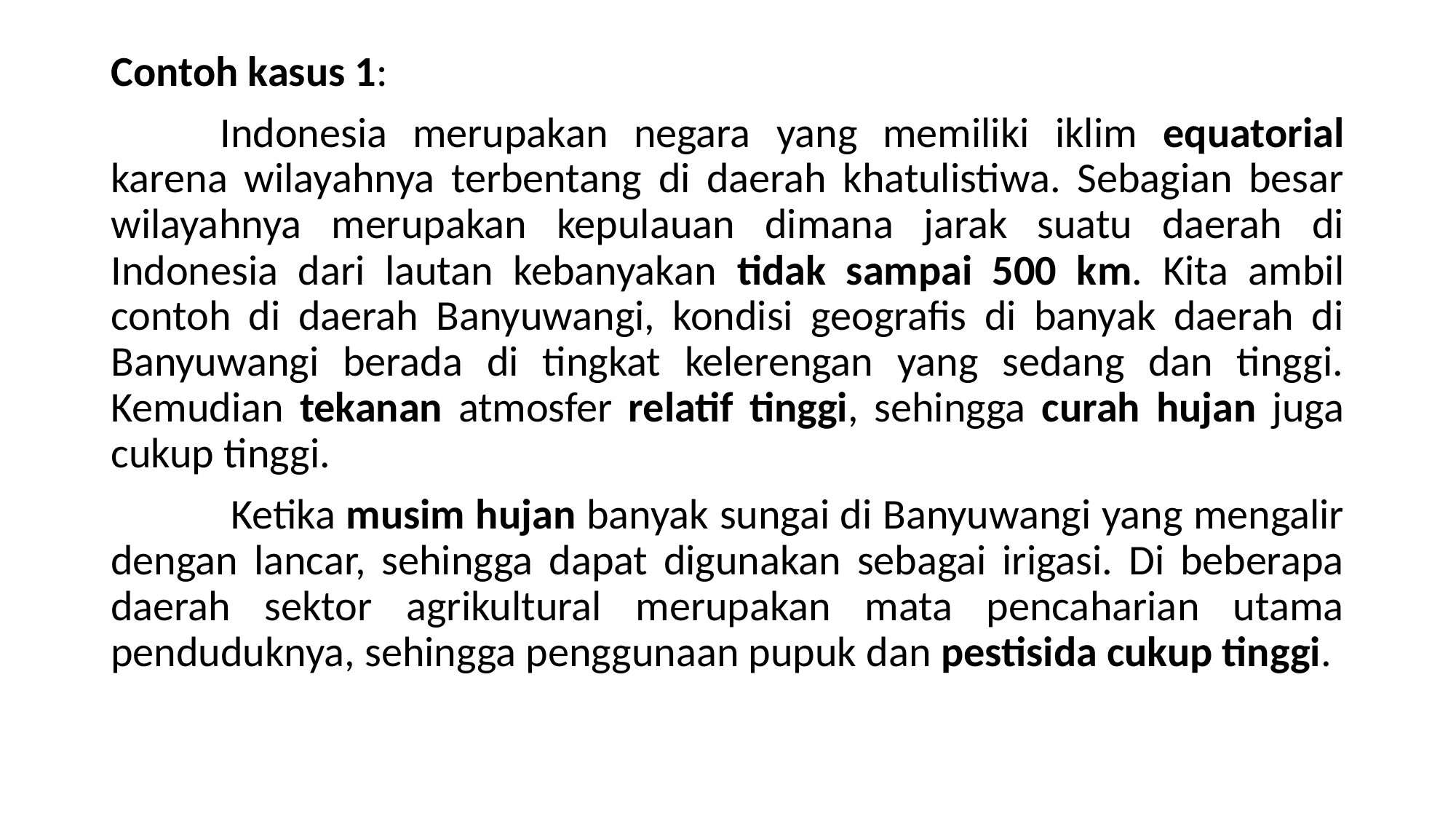

Contoh kasus 1:
	Indonesia merupakan negara yang memiliki iklim equatorial karena wilayahnya terbentang di daerah khatulistiwa. Sebagian besar wilayahnya merupakan kepulauan dimana jarak suatu daerah di Indonesia dari lautan kebanyakan tidak sampai 500 km. Kita ambil contoh di daerah Banyuwangi, kondisi geografis di banyak daerah di Banyuwangi berada di tingkat kelerengan yang sedang dan tinggi. Kemudian tekanan atmosfer relatif tinggi, sehingga curah hujan juga cukup tinggi.
	 Ketika musim hujan banyak sungai di Banyuwangi yang mengalir dengan lancar, sehingga dapat digunakan sebagai irigasi. Di beberapa daerah sektor agrikultural merupakan mata pencaharian utama penduduknya, sehingga penggunaan pupuk dan pestisida cukup tinggi.